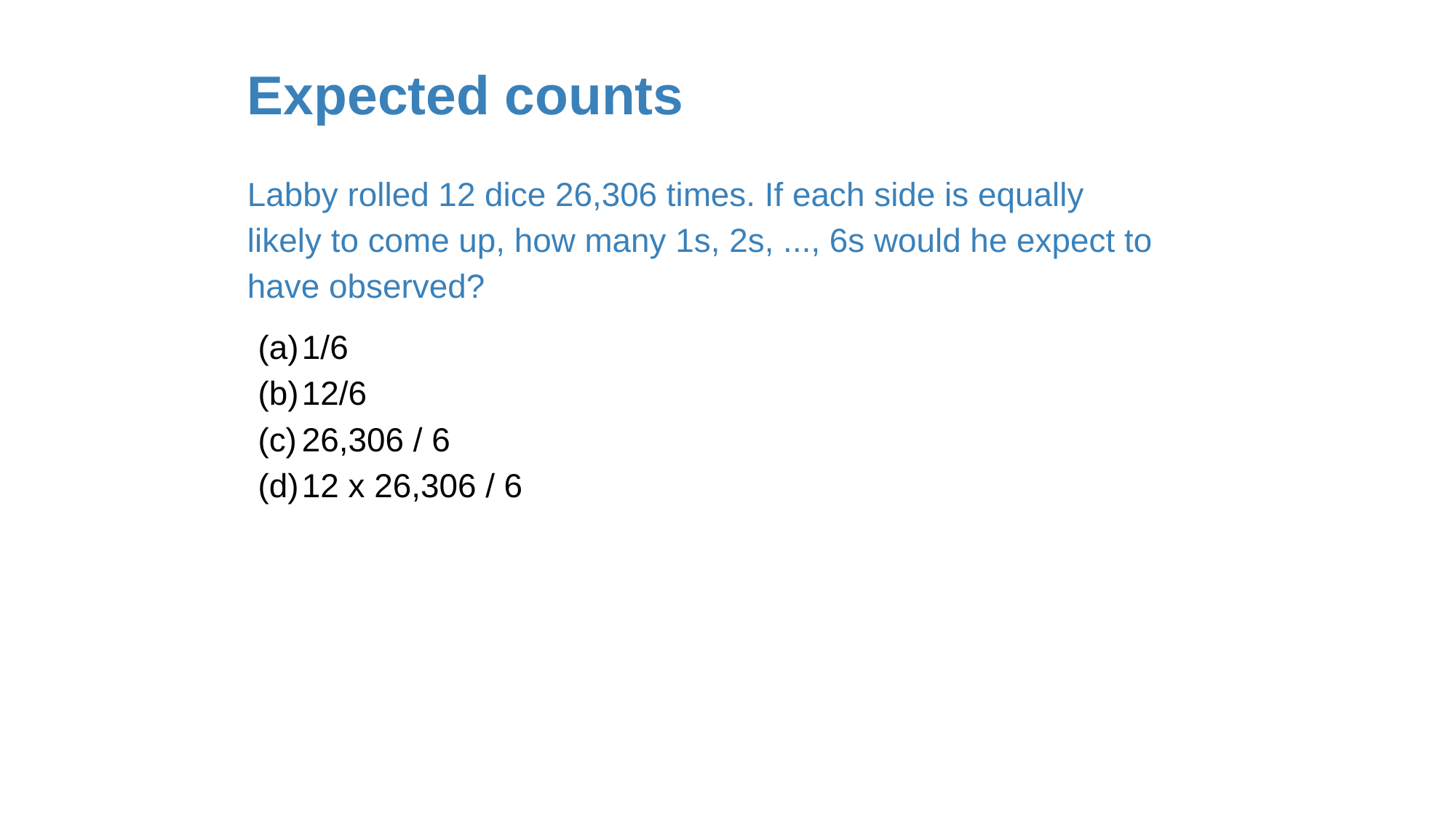

# Expected counts
Labby rolled 12 dice 26,306 times. If each side is equally likely to come up, how many 1s, 2s, ..., 6s would he expect to have observed?
1/6
12/6
26,306 / 6
12 x 26,306 / 6